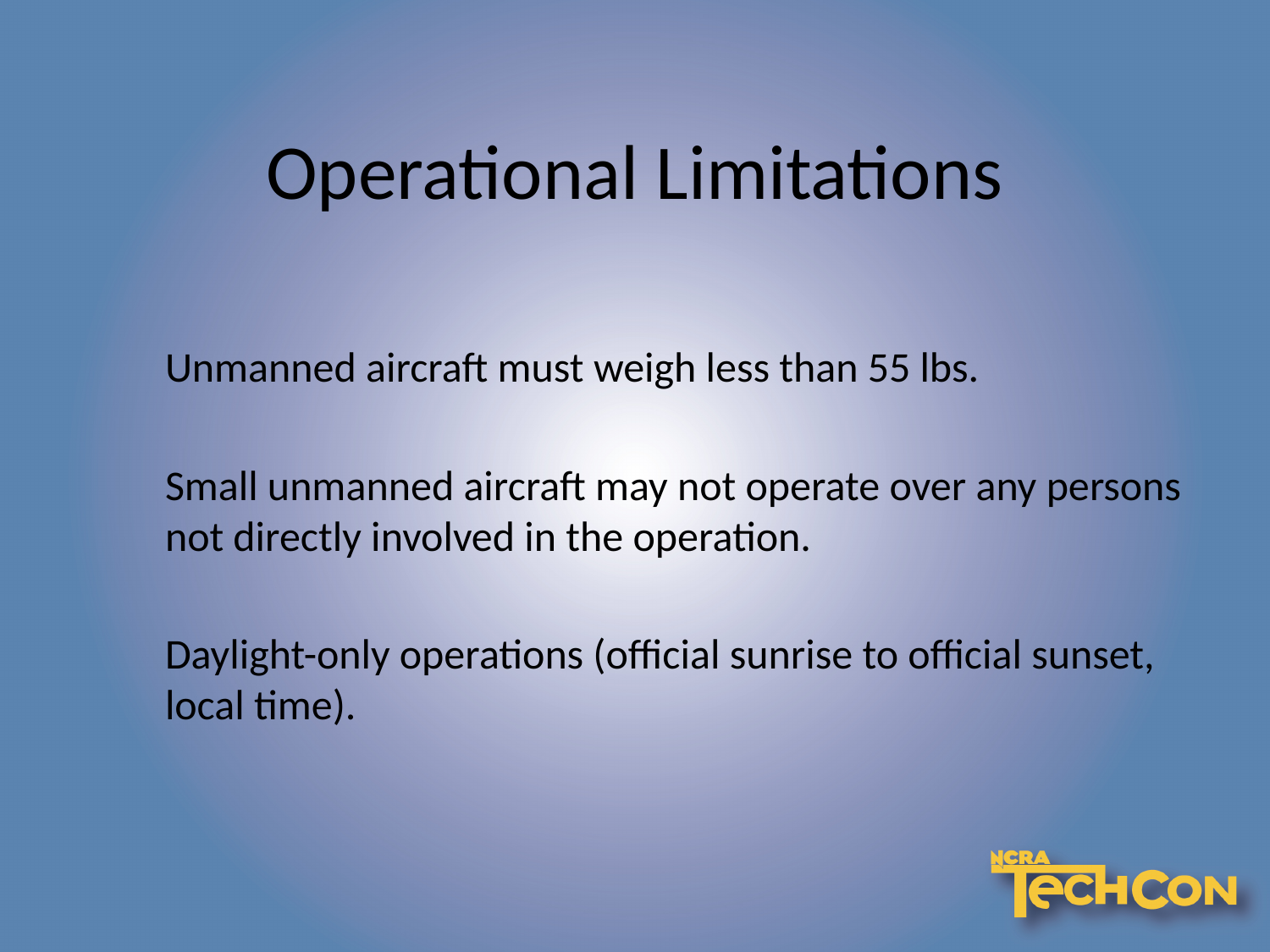

# Operational Limitations

Unmanned aircraft must weigh less than 55 lbs.

Small unmanned aircraft may not operate over any persons not directly involved in the operation.

Daylight-only operations (official sunrise to official sunset, local time).